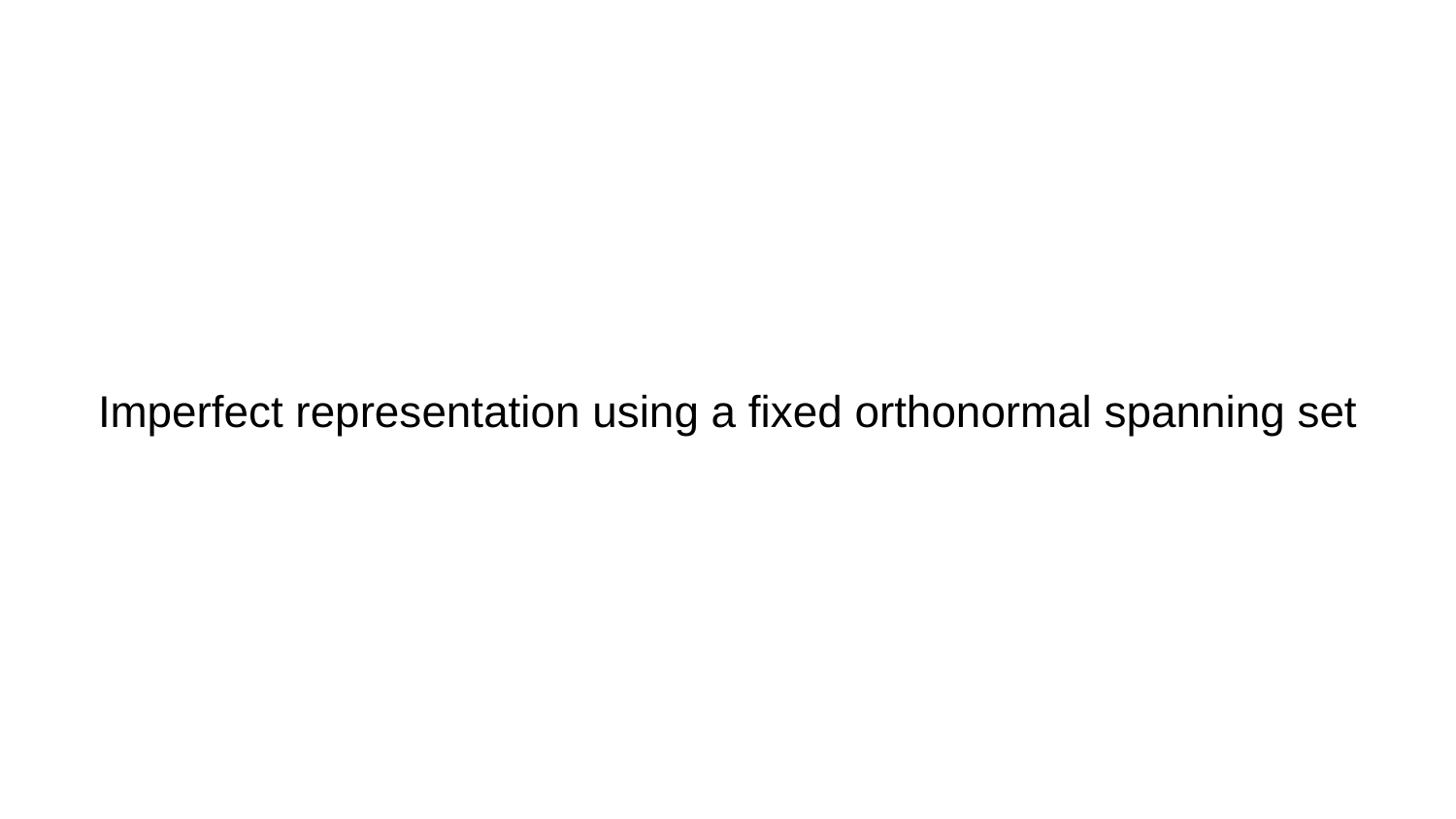

# Imperfect representation using a fixed orthonormal spanning set